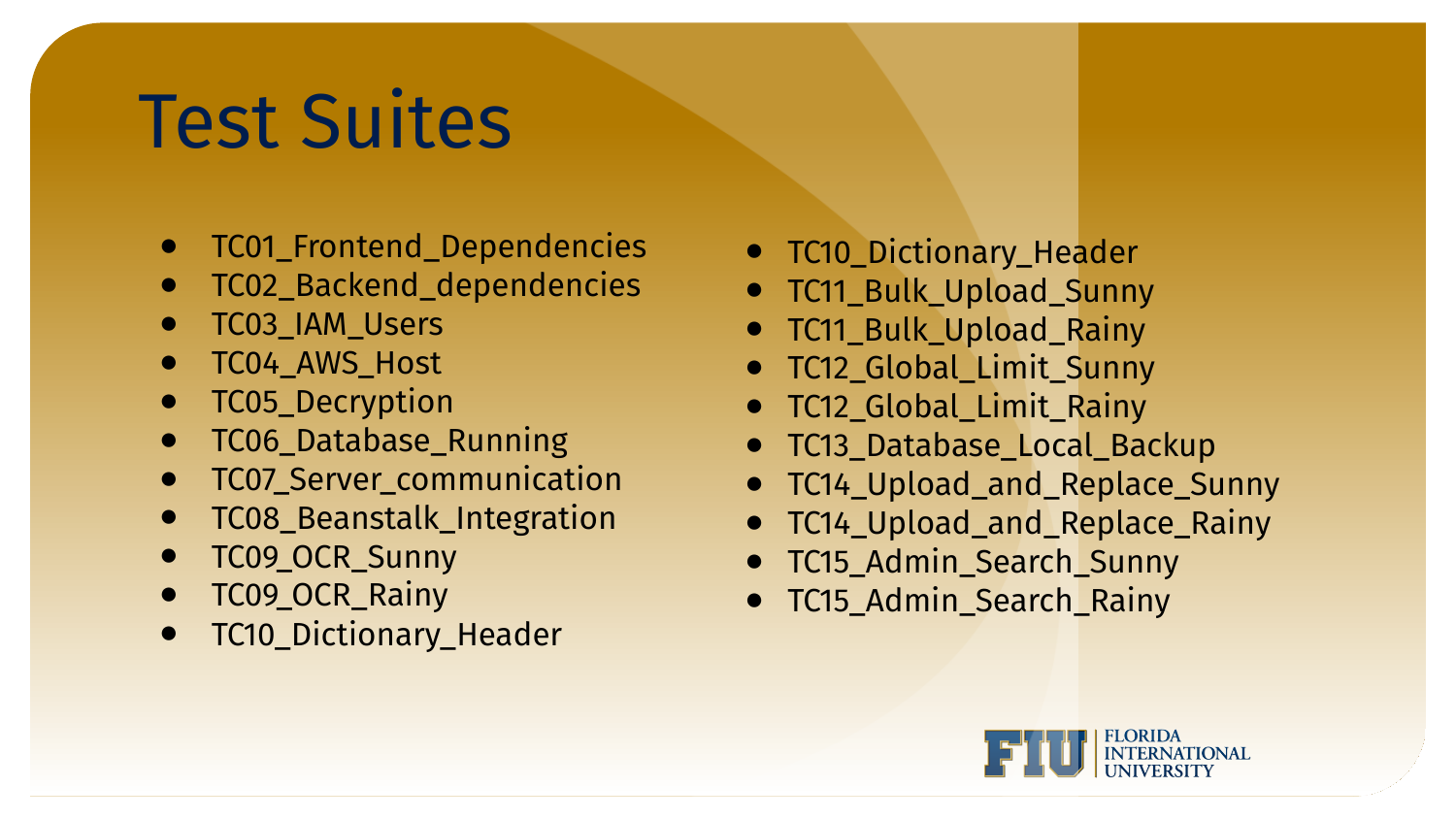

# Test Suites
TC01_Frontend_Dependencies
TC02_Backend_dependencies
TC03_IAM_Users
TC04_AWS_Host
TC05_Decryption
TC06_Database_Running
TC07_Server_communication
TC08_Beanstalk_Integration
TC09_OCR_Sunny
TC09_OCR_Rainy
TC10_Dictionary_Header

TC10_Dictionary_Header
TC11_Bulk_Upload_Sunny
TC11_Bulk_Upload_Rainy
TC12_Global_Limit_Sunny
TC12_Global_Limit_Rainy
TC13_Database_Local_Backup
TC14_Upload_and_Replace_Sunny
TC14_Upload_and_Replace_Rainy
TC15_Admin_Search_Sunny
TC15_Admin_Search_Rainy